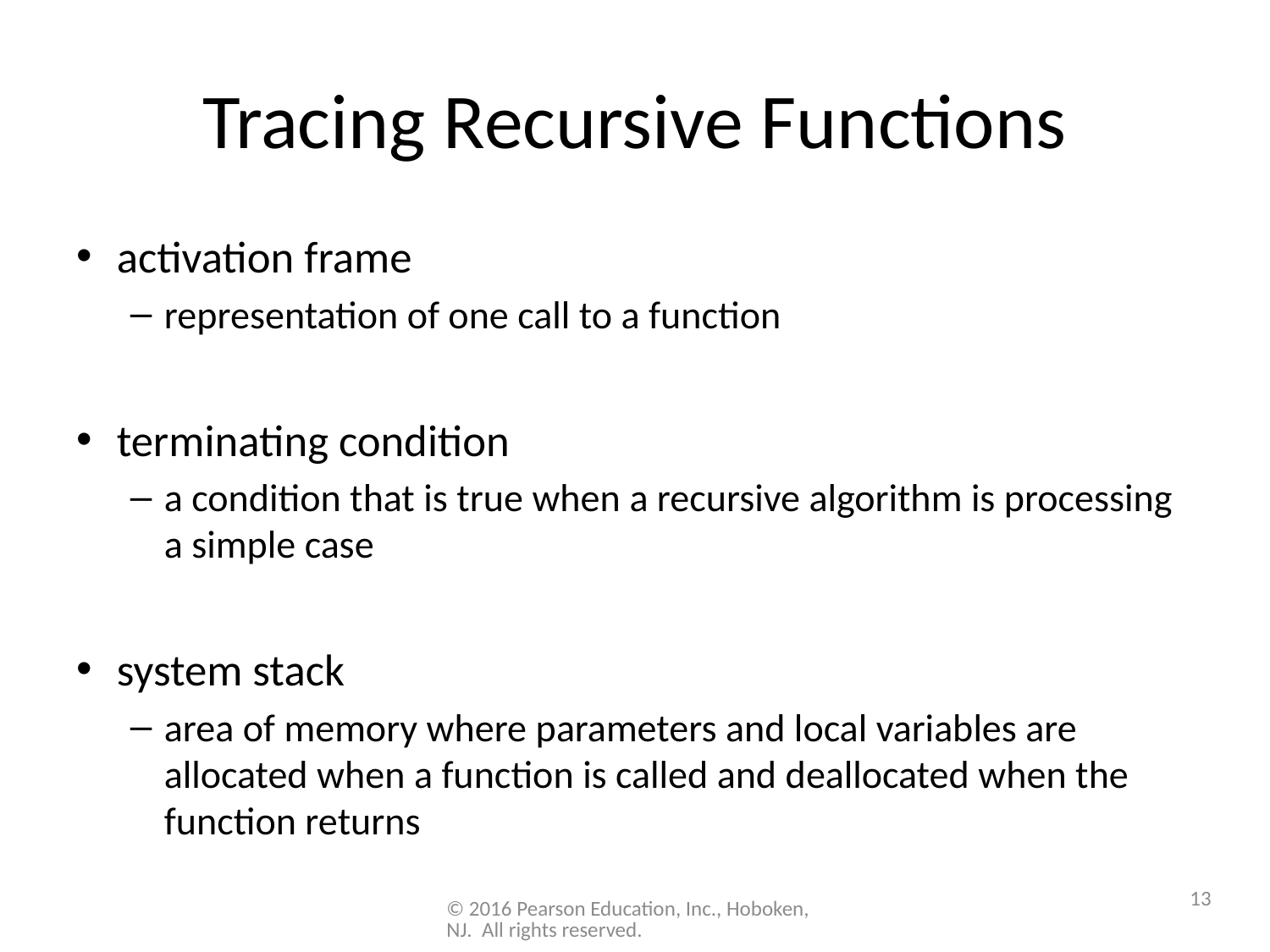

# Tracing Recursive Functions
activation frame
representation of one call to a function

terminating condition
a condition that is true when a recursive algorithm is processing a simple case

system stack
area of memory where parameters and local variables are allocated when a function is called and deallocated when the function returns
13
© 2016 Pearson Education, Inc., Hoboken, NJ.  All rights reserved.